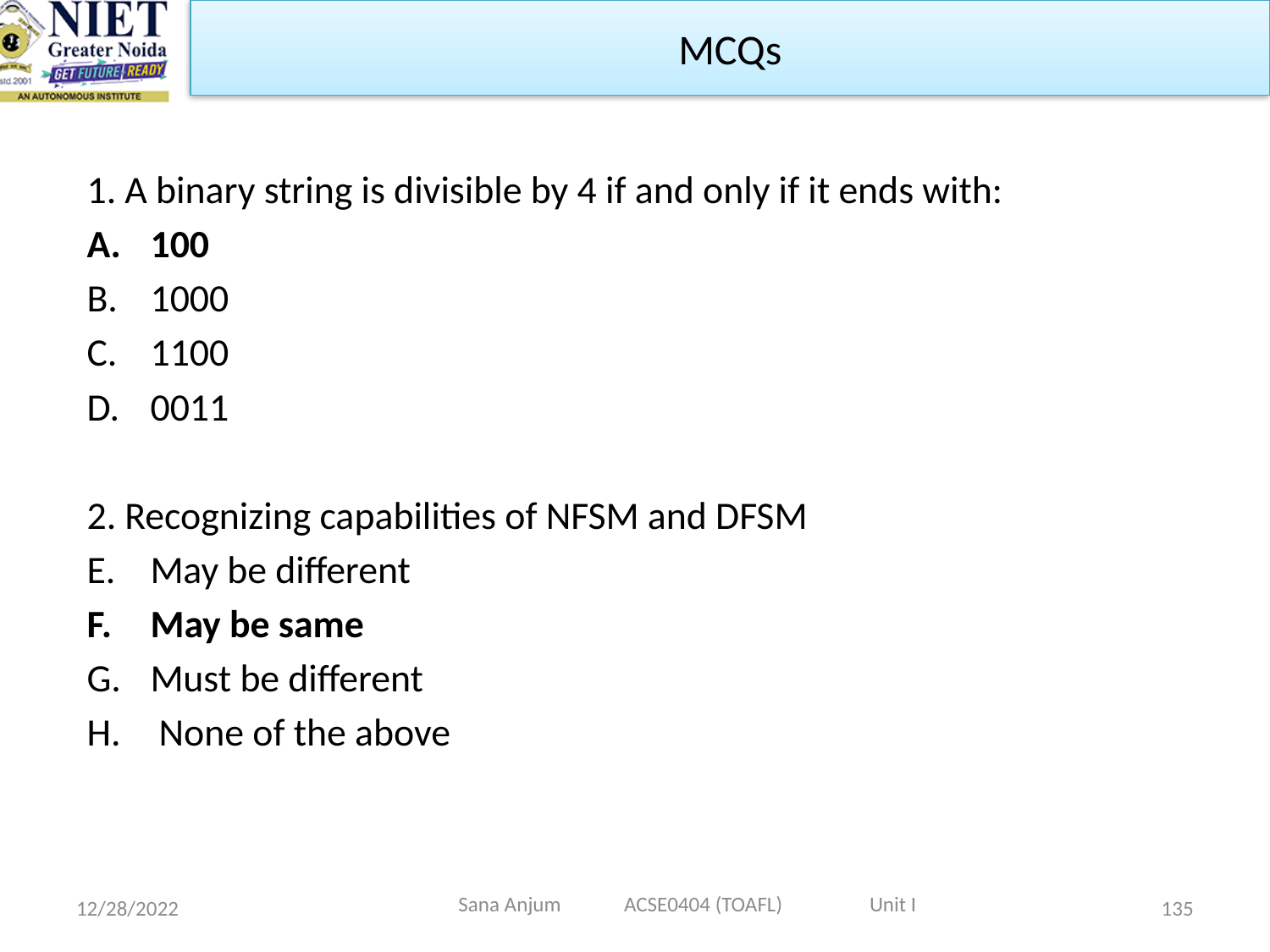

MCQs
1. A binary string is divisible by 4 if and only if it ends with:
100
1000
1100
0011

2. Recognizing capabilities of NFSM and DFSM
May be different
May be same
Must be different
 None of the above

Sana Anjum             ACSE0404 (TOAFL)                  Unit I
12/28/2022
135